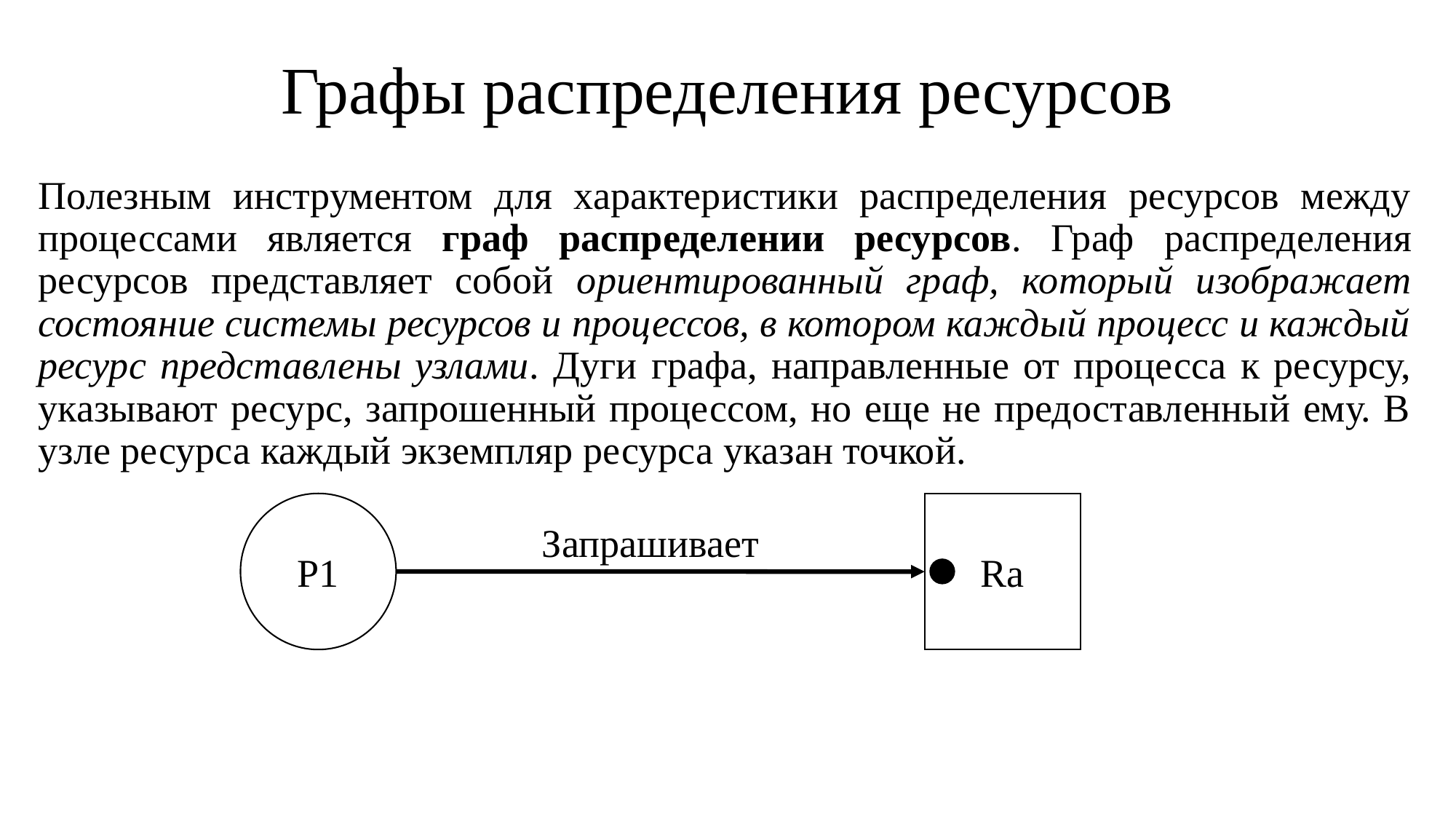

# Графы распределения ресурсов
Полезным инструментом для характеристики распределения ресурсов между процессами является граф распределении ресурсов. Граф распределения ресурсов представляет собой ориентированный граф, который изображает состояние системы ресурсов и процессов, в котором каждый процесс и каждый ресурс представлены узлами. Дуги графа, направленные от процесса к ресурсу, указывают ресурс, запрошенный процессом, но еще не предоставленный ему. В узле ресурса каждый экземпляр ресурса указан точкой.
P1
Ra
Запрашивает